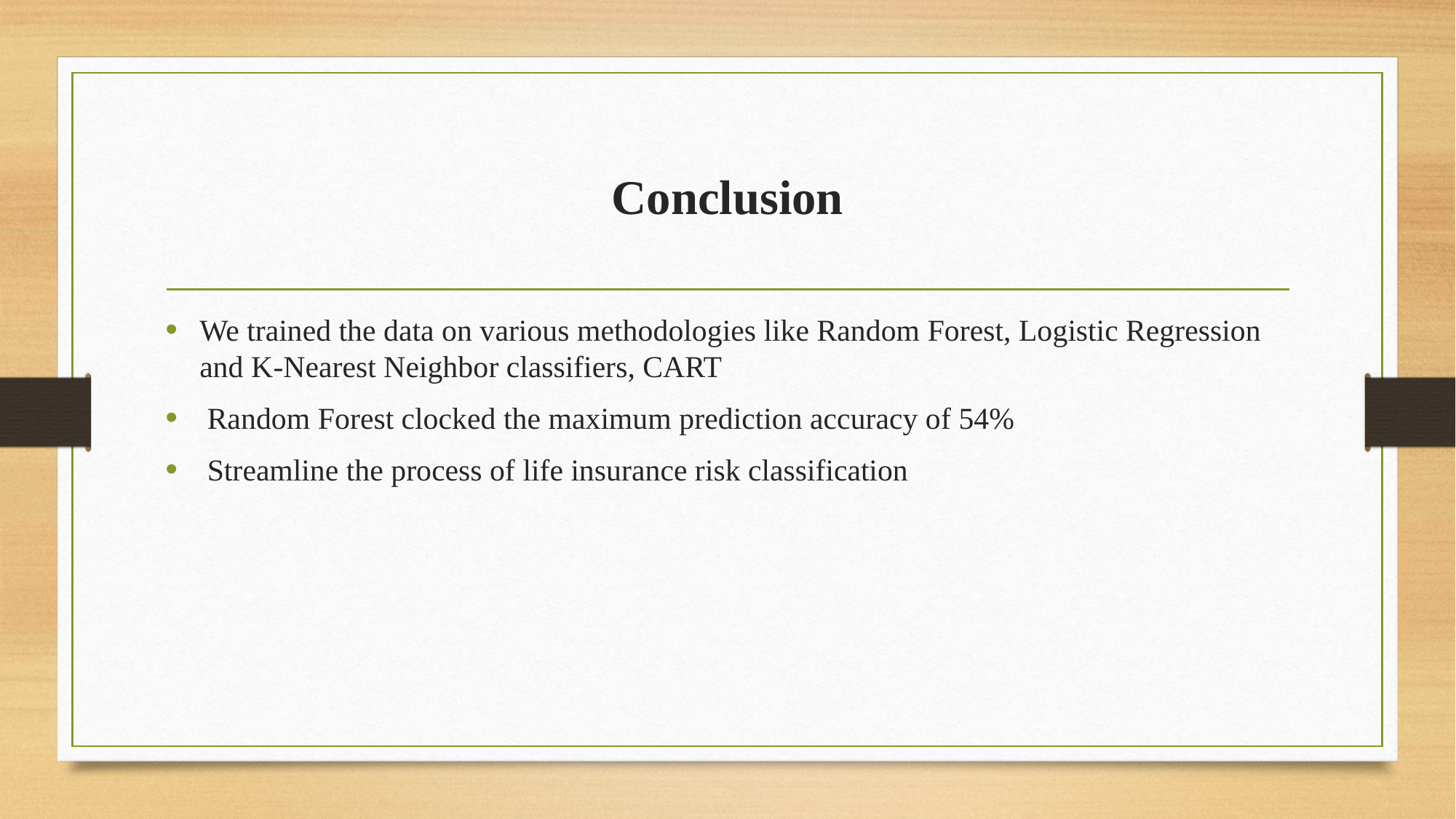

# Conclusion
We trained the data on various methodologies like Random Forest, Logistic Regression and K-Nearest Neighbor classifiers, CART
 Random Forest clocked the maximum prediction accuracy of 54%
 Streamline the process of life insurance risk classification